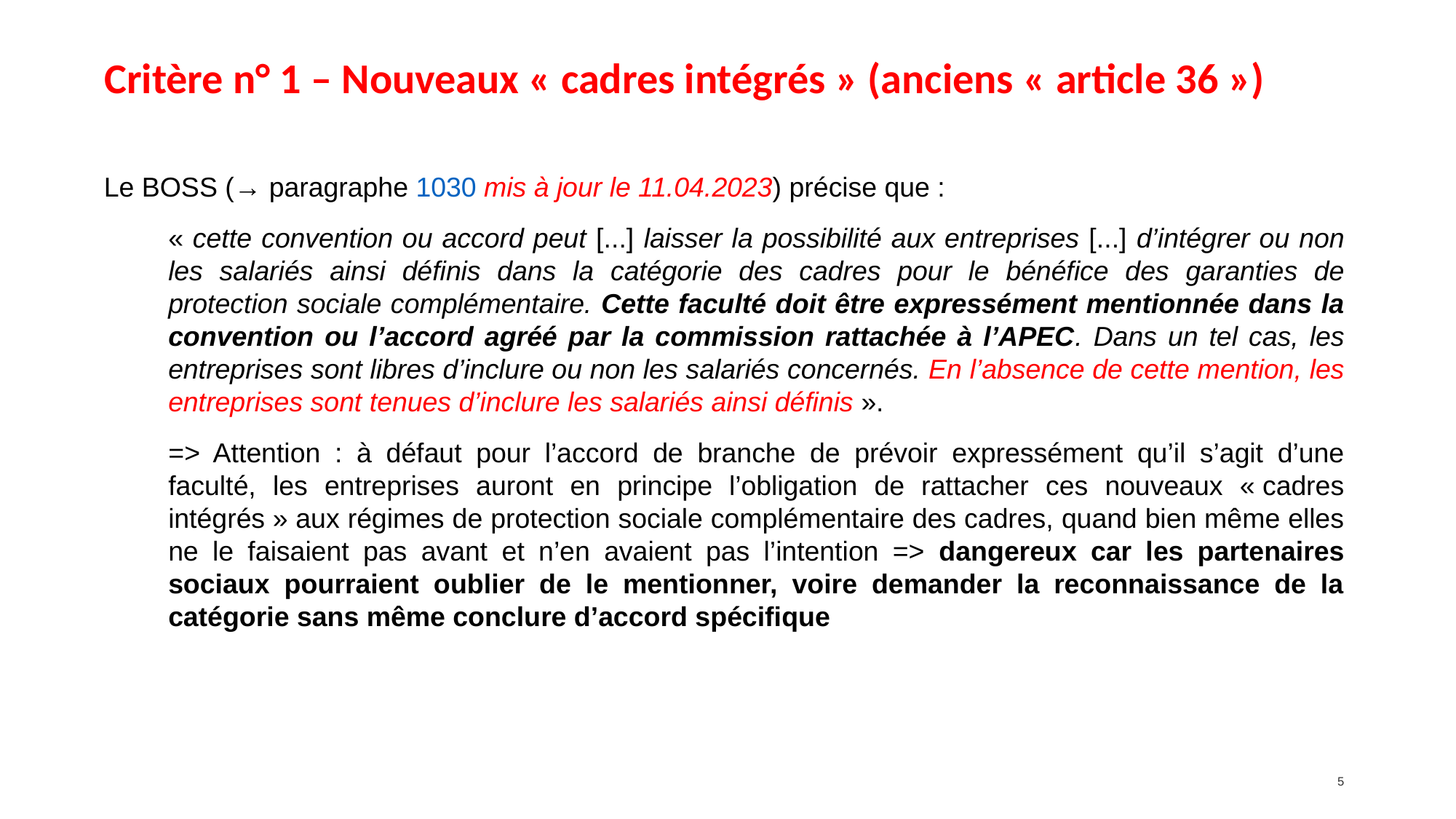

# Critère n° 1 – Nouveaux « cadres intégrés » (anciens « article 36 »)
Le BOSS (→ paragraphe 1030 mis à jour le 11.04.2023) précise que :
« cette convention ou accord peut [...] laisser la possibilité aux entreprises [...] d’intégrer ou non les salariés ainsi définis dans la catégorie des cadres pour le bénéfice des garanties de protection sociale complémentaire. Cette faculté doit être expressément mentionnée dans la convention ou l’accord agréé par la commission rattachée à l’APEC. Dans un tel cas, les entreprises sont libres d’inclure ou non les salariés concernés. En l’absence de cette mention, les entreprises sont tenues d’inclure les salariés ainsi définis ».
=> Attention : à défaut pour l’accord de branche de prévoir expressément qu’il s’agit d’une faculté, les entreprises auront en principe l’obligation de rattacher ces nouveaux « cadres intégrés » aux régimes de protection sociale complémentaire des cadres, quand bien même elles ne le faisaient pas avant et n’en avaient pas l’intention => dangereux car les partenaires sociaux pourraient oublier de le mentionner, voire demander la reconnaissance de la catégorie sans même conclure d’accord spécifique
5